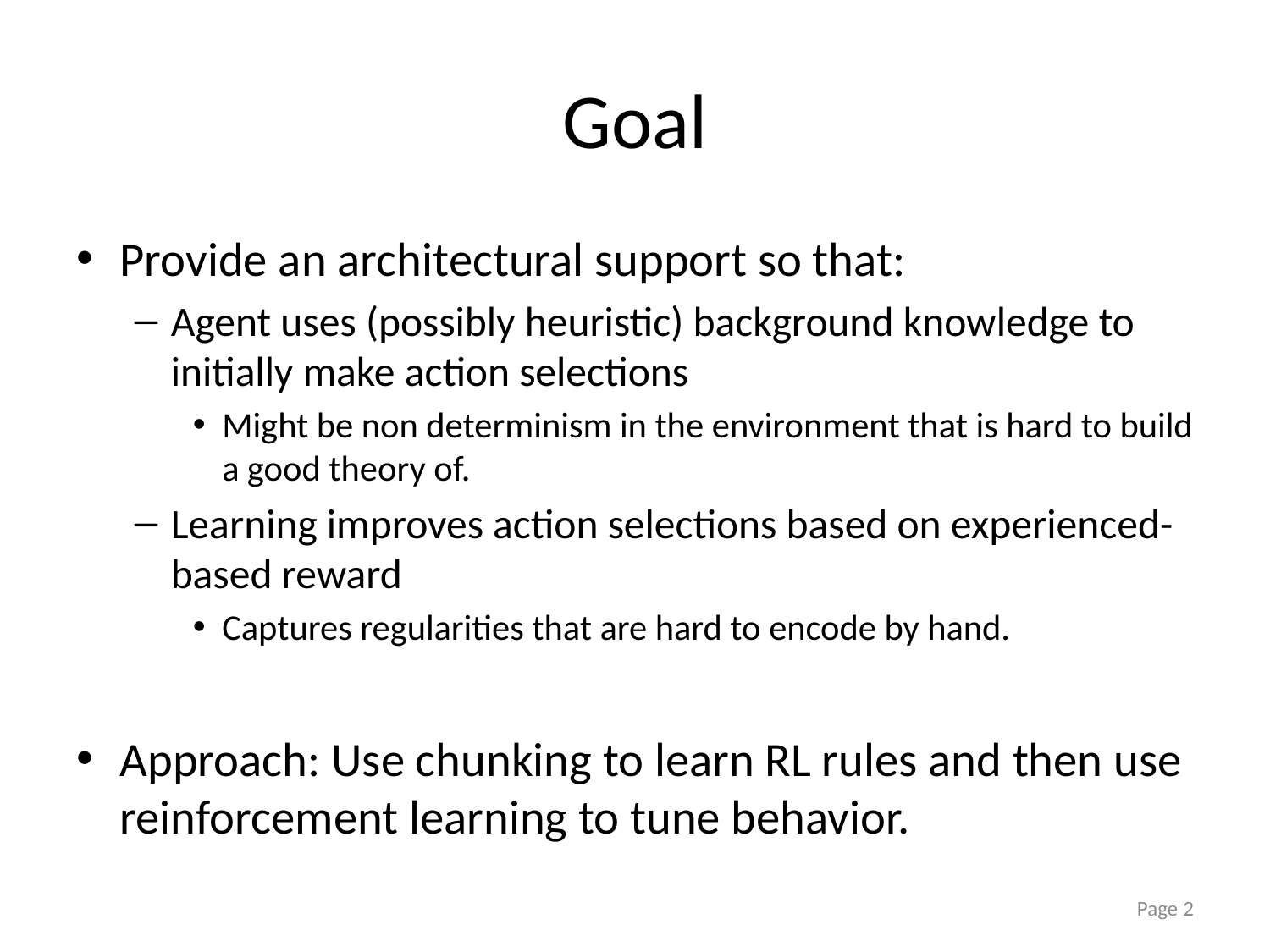

# Goal
Provide an architectural support so that:
Agent uses (possibly heuristic) background knowledge to initially make action selections
Might be non determinism in the environment that is hard to build a good theory of.
Learning improves action selections based on experienced-based reward
Captures regularities that are hard to encode by hand.

Approach: Use chunking to learn RL rules and then use reinforcement learning to tune behavior.
Page 2